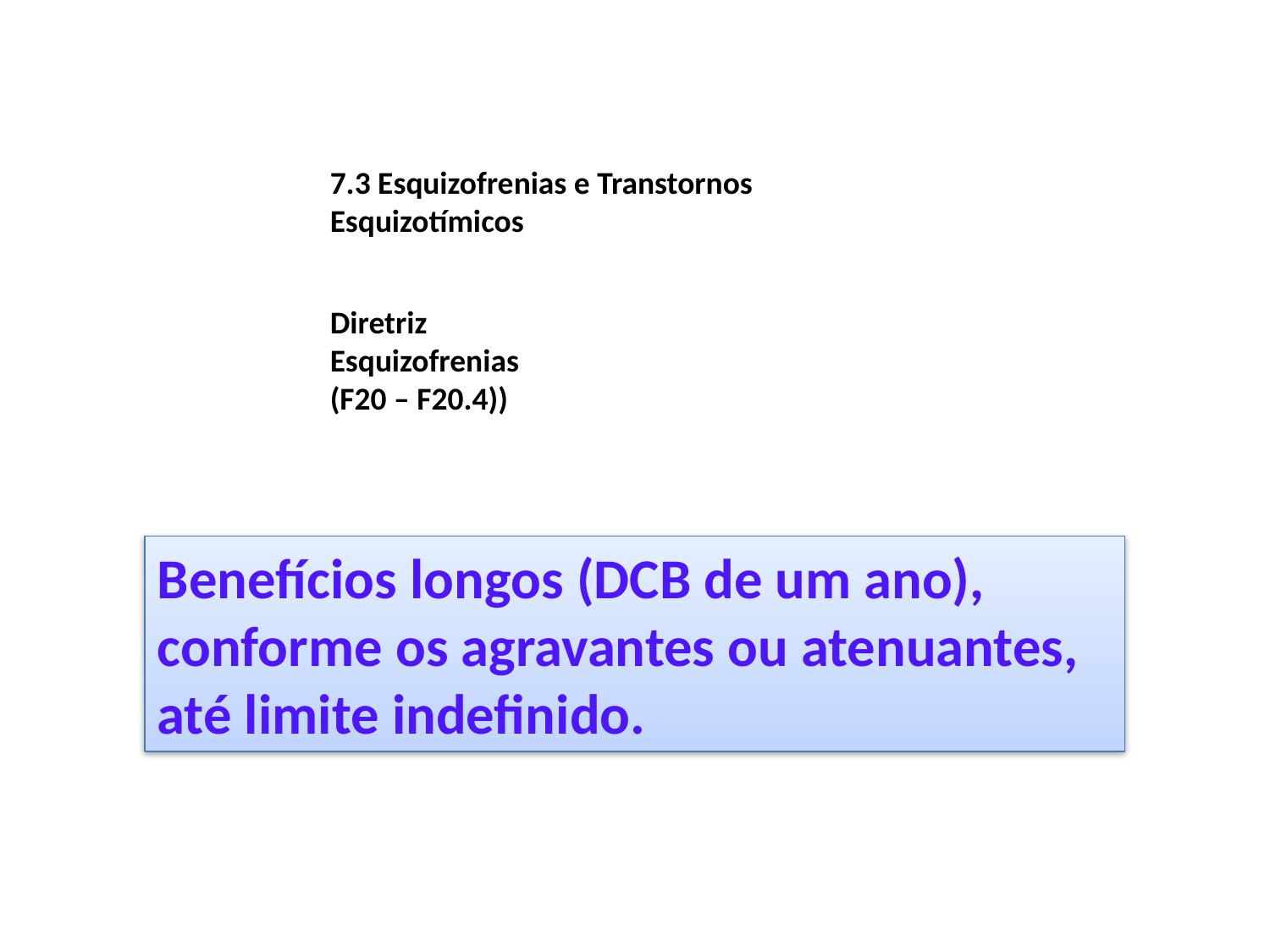

7.3 Esquizofrenias e Transtornos Esquizotímicos

Diretriz
Esquizofrenias
(F20 – F20.4))

Benefícios longos (DCB de um ano), conforme os agravantes ou atenuantes, até limite indefinido.